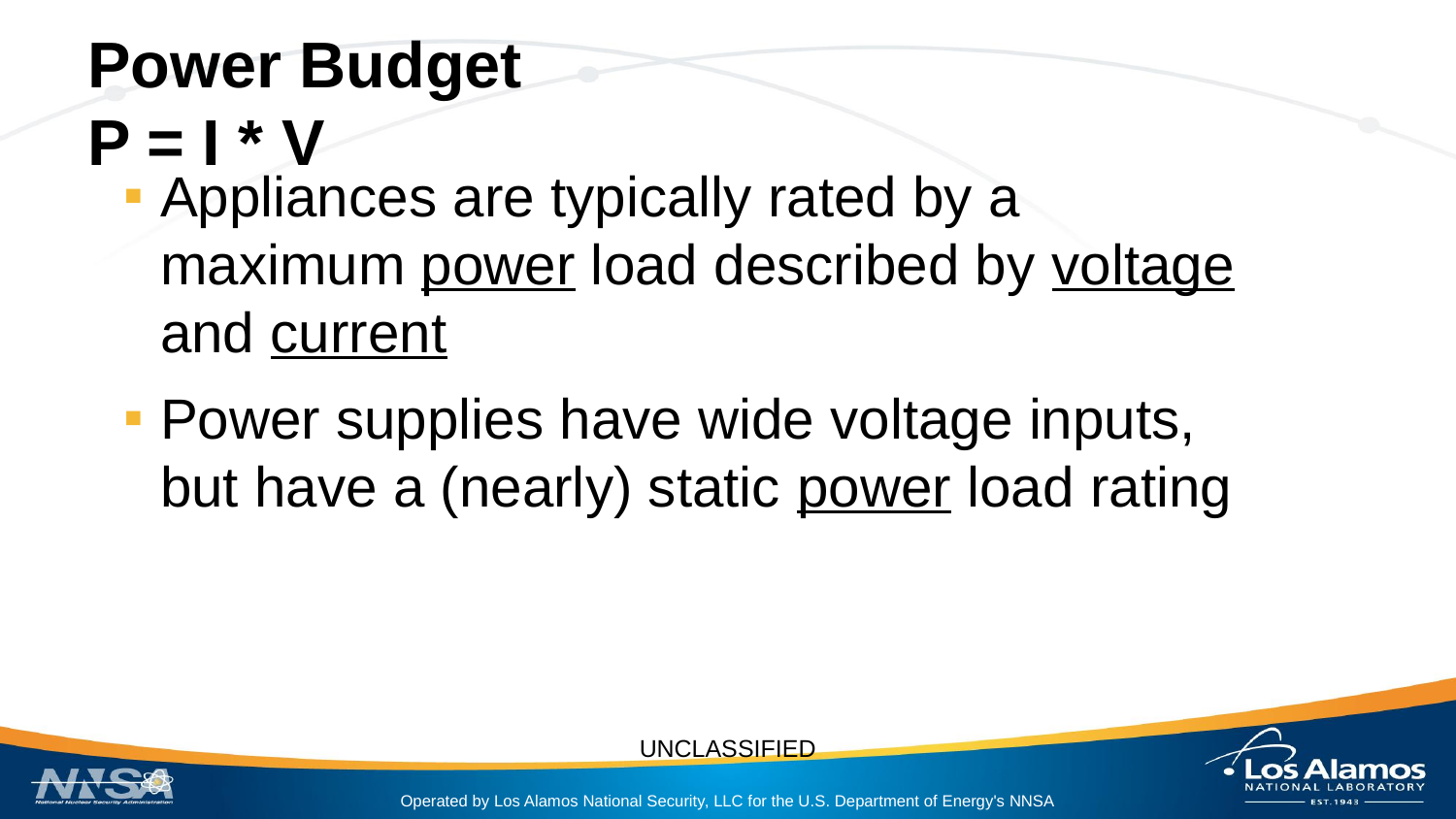

# Power Budget
P = I * V
Appliances are typically rated by a maximum power load described by voltage and current
Power supplies have wide voltage inputs, but have a (nearly) static power load rating